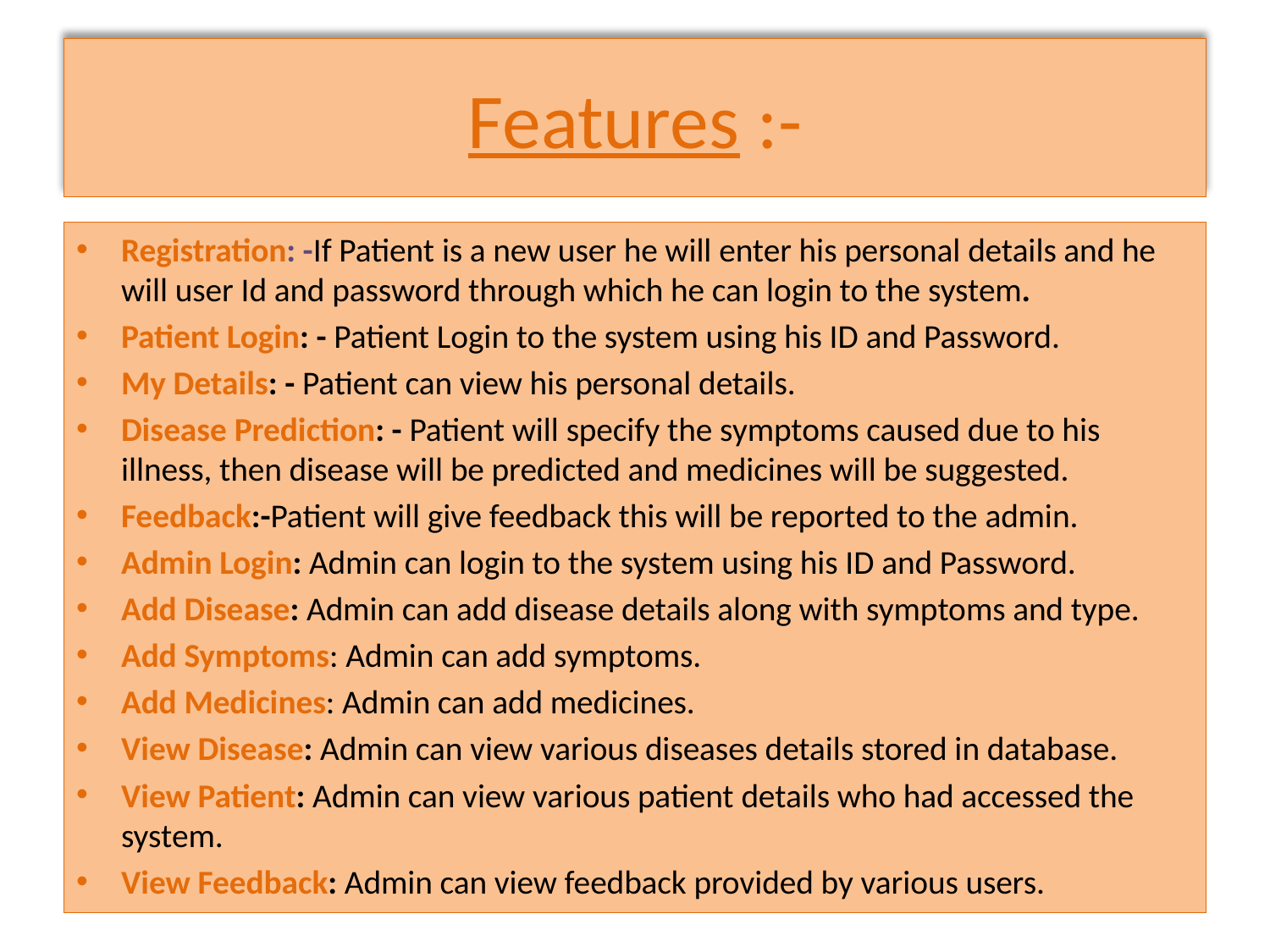

# Features :-
Registration: -If Patient is a new user he will enter his personal details and he will user Id and password through which he can login to the system.
Patient Login: - Patient Login to the system using his ID and Password.
My Details: - Patient can view his personal details.
Disease Prediction: - Patient will specify the symptoms caused due to his illness, then disease will be predicted and medicines will be suggested.
Feedback:-Patient will give feedback this will be reported to the admin.
Admin Login: Admin can login to the system using his ID and Password.
Add Disease: Admin can add disease details along with symptoms and type.
Add Symptoms: Admin can add symptoms.
Add Medicines: Admin can add medicines.
View Disease: Admin can view various diseases details stored in database.
View Patient: Admin can view various patient details who had accessed the system.
View Feedback: Admin can view feedback provided by various users.